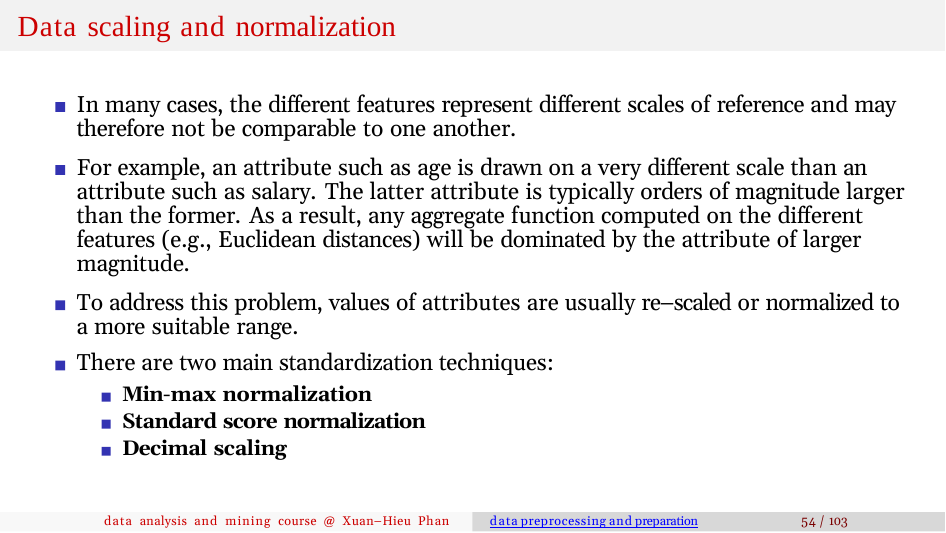

# Data scaling and normalization
In many cases, the different features represent different scales of reference and may therefore not be comparable to one another.
For example, an attribute such as age is drawn on a very different scale than an attribute such as salary. The latter attribute is typically orders of magnitude larger than the former. As a result, any aggregate function computed on the different features (e.g., Euclidean distances) will be dominated by the attribute of larger magnitude.
To address this problem, values of attributes are usually re–scaled or normalized to a more suitable range.
There are two main standardization techniques:
Min-max normalization Standard score normalization Decimal scaling

data analysis and mining course @ Xuan–Hieu Phan
data preprocessing and preparation
54 / 103